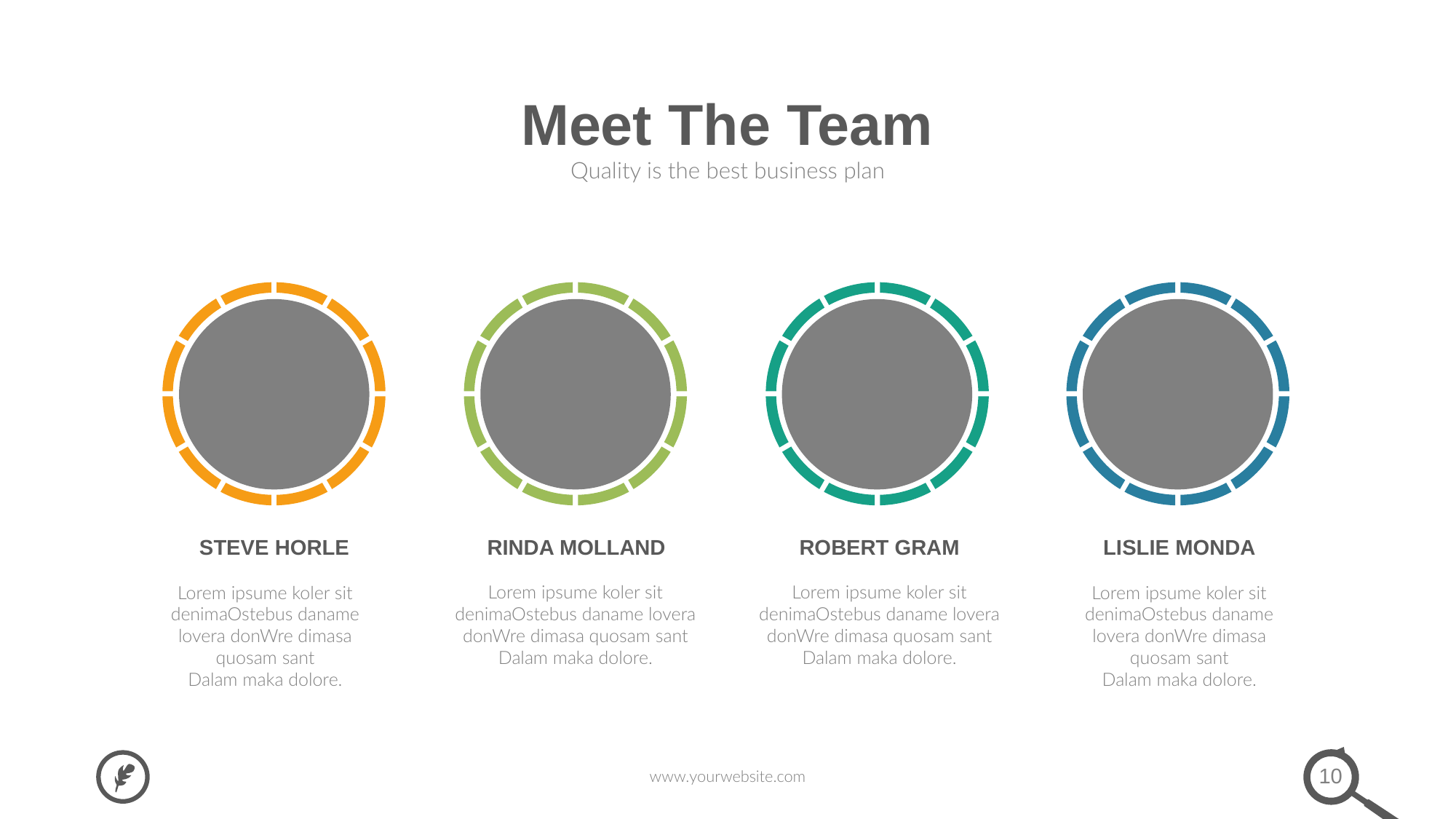

Meet The Team
Quality is the best business plan

STEVE HORLE
RINDA MOLLAND
ROBERT GRAM
LISLIE MONDA
Lorem ipsume koler sit denimaOstebus daname lovera donWre dimasa quosam sant
Dalam maka dolore.
Lorem ipsume koler sit denimaOstebus daname lovera donWre dimasa quosam sant
Dalam maka dolore.
Lorem ipsume koler sit denimaOstebus daname lovera donWre dimasa quosam sant
Dalam maka dolore.
Lorem ipsume koler sit denimaOstebus daname lovera donWre dimasa quosam sant
Dalam maka dolore.

10

www.yourwebsite.com